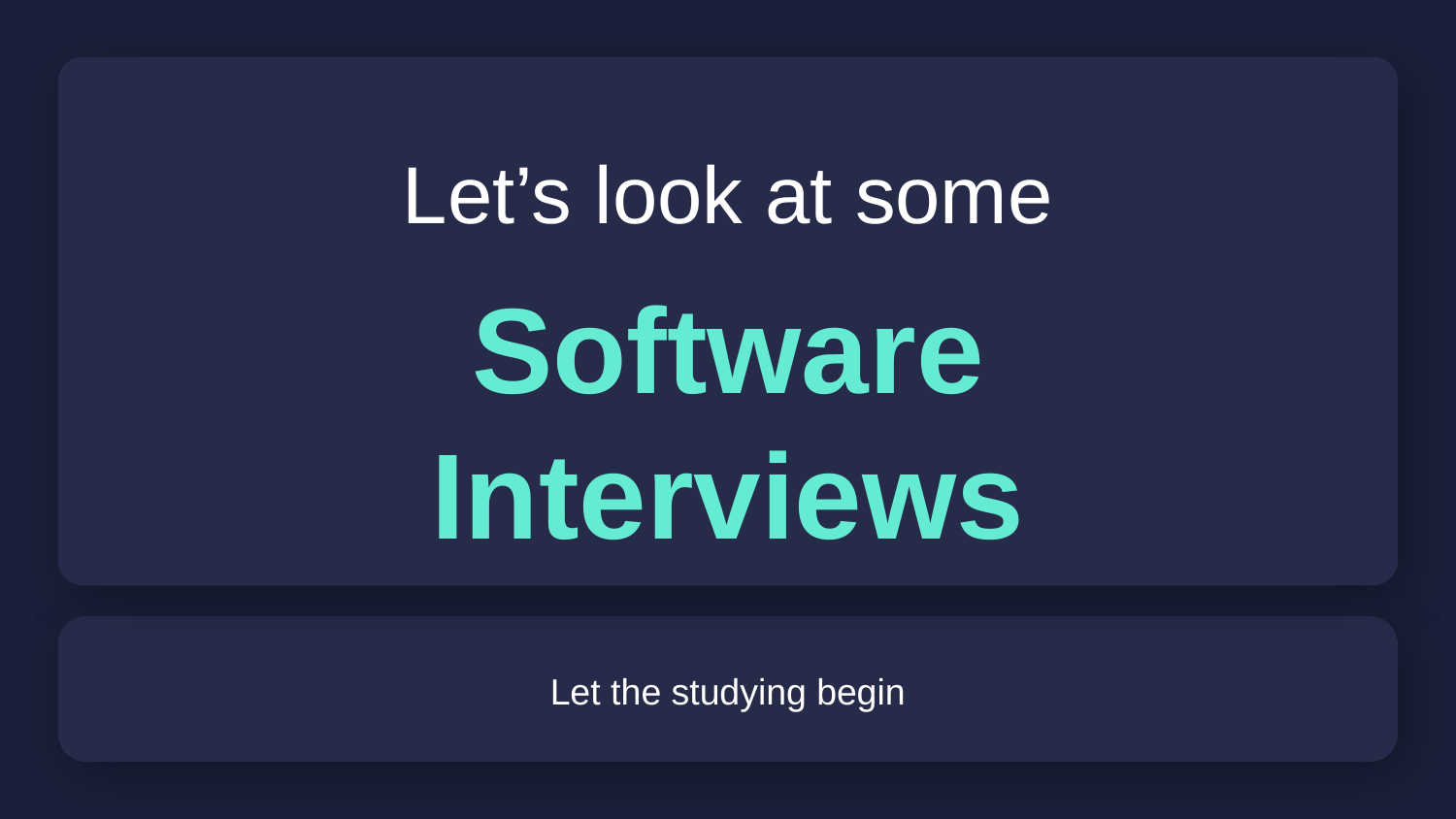

Let’s look at some
Software Interviews
# Let the studying begin